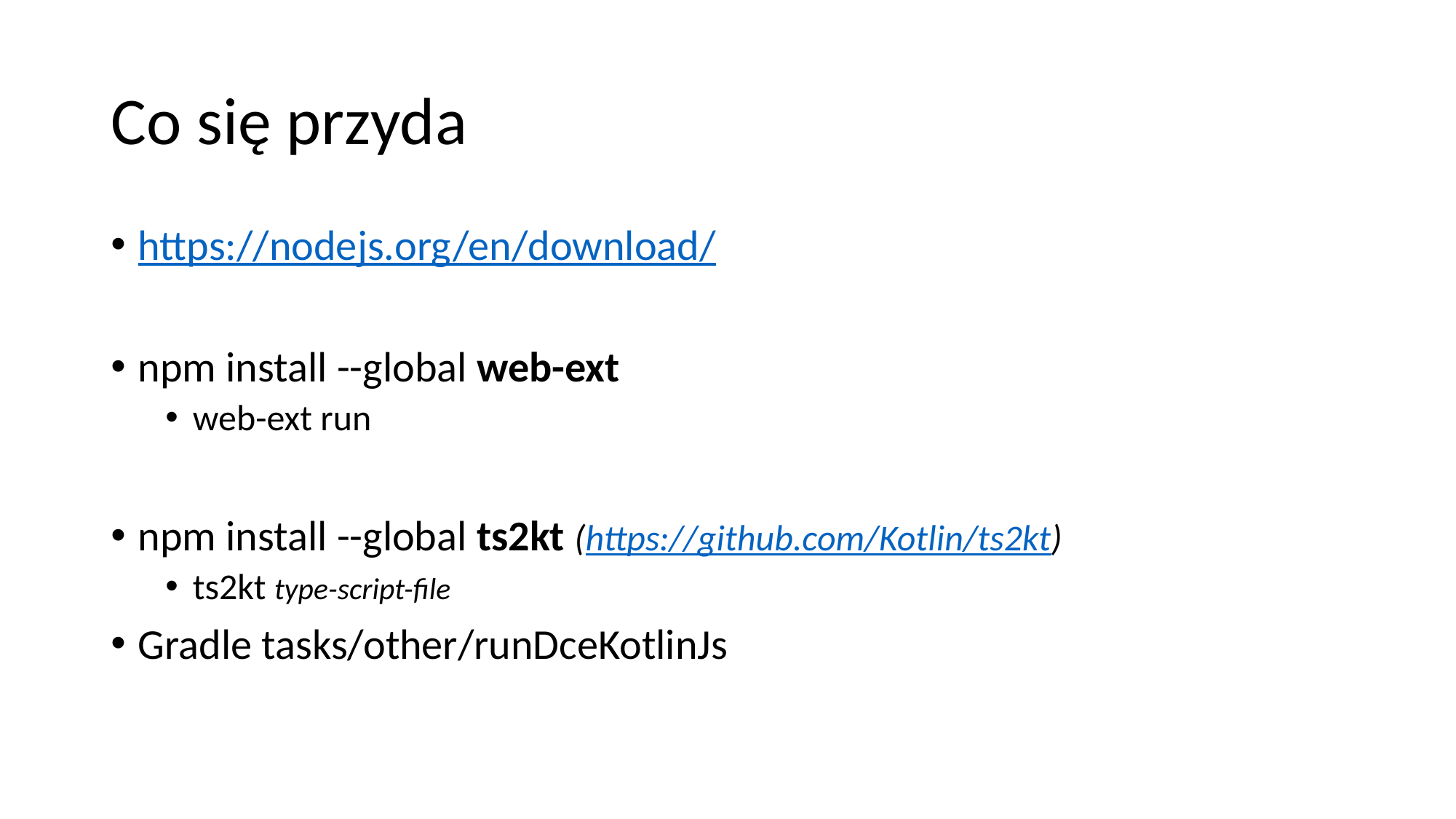

# Co się przyda
https://nodejs.org/en/download/

npm install --global web-ext
web-ext run

npm install --global ts2kt (https://github.com/Kotlin/ts2kt)
ts2kt type-script-file
Gradle tasks/other/runDceKotlinJs